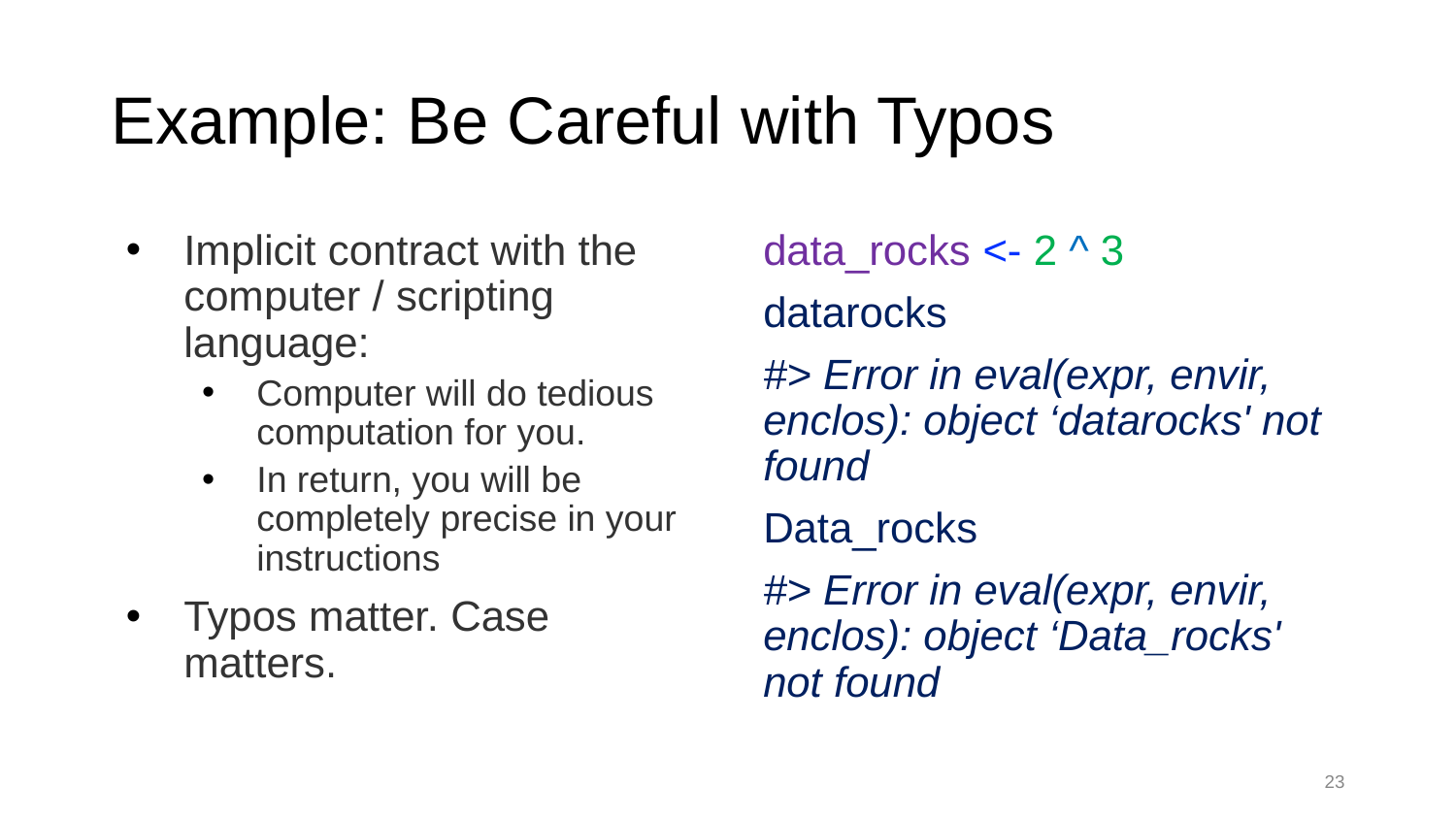

# Example: Be Careful with Typos
Implicit contract with the computer / scripting language:
Computer will do tedious computation for you.
In return, you will be completely precise in your instructions
Typos matter. Case matters.
data_rocks <- 2 ^ 3
datarocks
#> Error in eval(expr, envir, enclos): object ‘datarocks' not found
Data_rocks
#> Error in eval(expr, envir, enclos): object ‘Data_rocks' not found
23